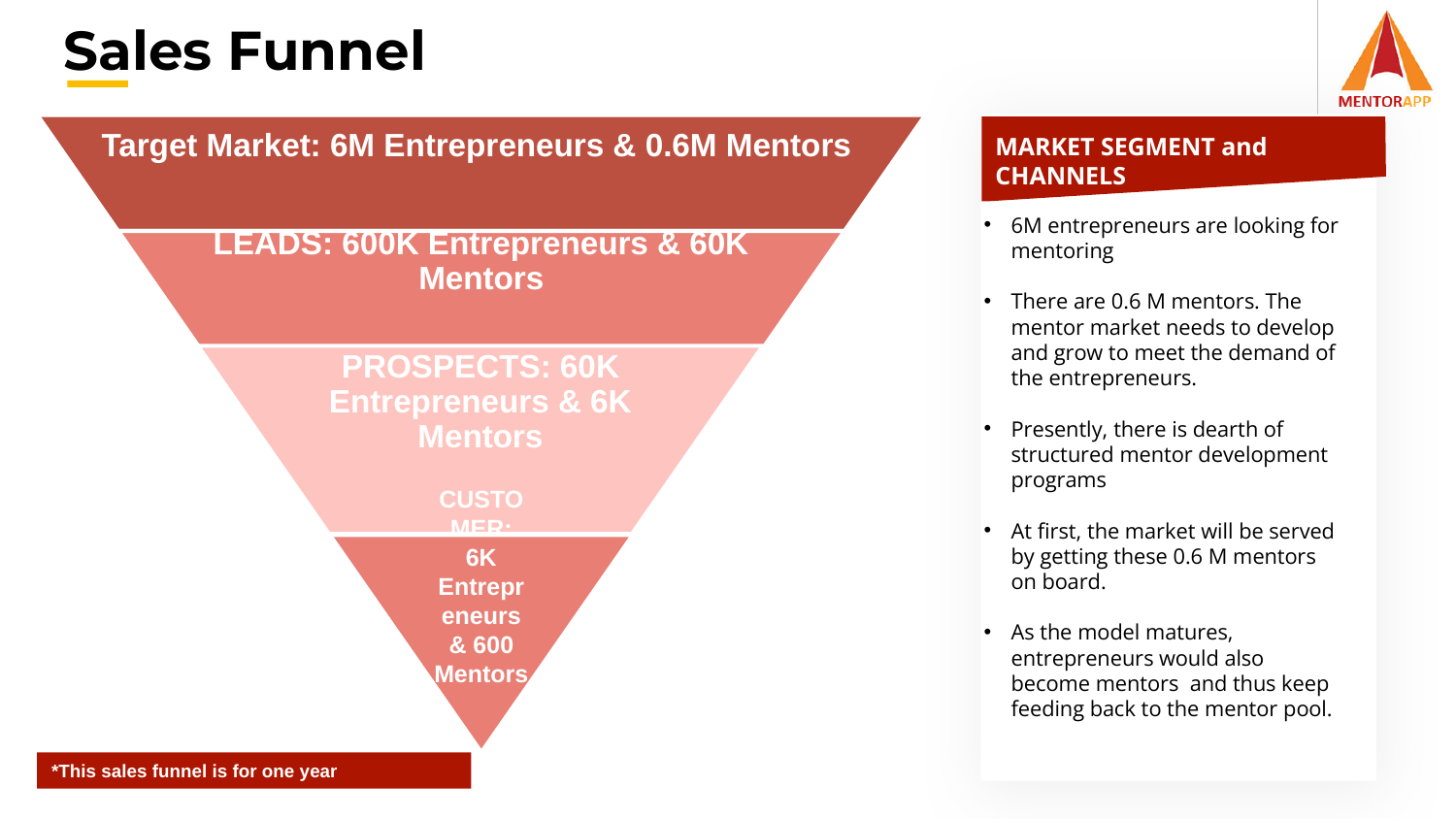

Sales Funnel

MARKET SEGMENT and CHANNELS

6M entrepreneurs are looking for mentoring

There are 0.6 M mentors. The mentor market needs to develop and grow to meet the demand of the entrepreneurs.

Presently, there is dearth of structured mentor development programs

At first, the market will be served by getting these 0.6 M mentors on board.

As the model matures, entrepreneurs would also become mentors  and thus keep feeding back to the mentor pool.

Target Market: 6M Entrepreneurs & 0.6M Mentors

LEADS: 600K Entrepreneurs & 60K Mentors

PROSPECTS: 60K Entrepreneurs & 6K Mentors

CUSTOMER: 6K Entrepreneurs & 600 Mentors

*This sales funnel is for one year